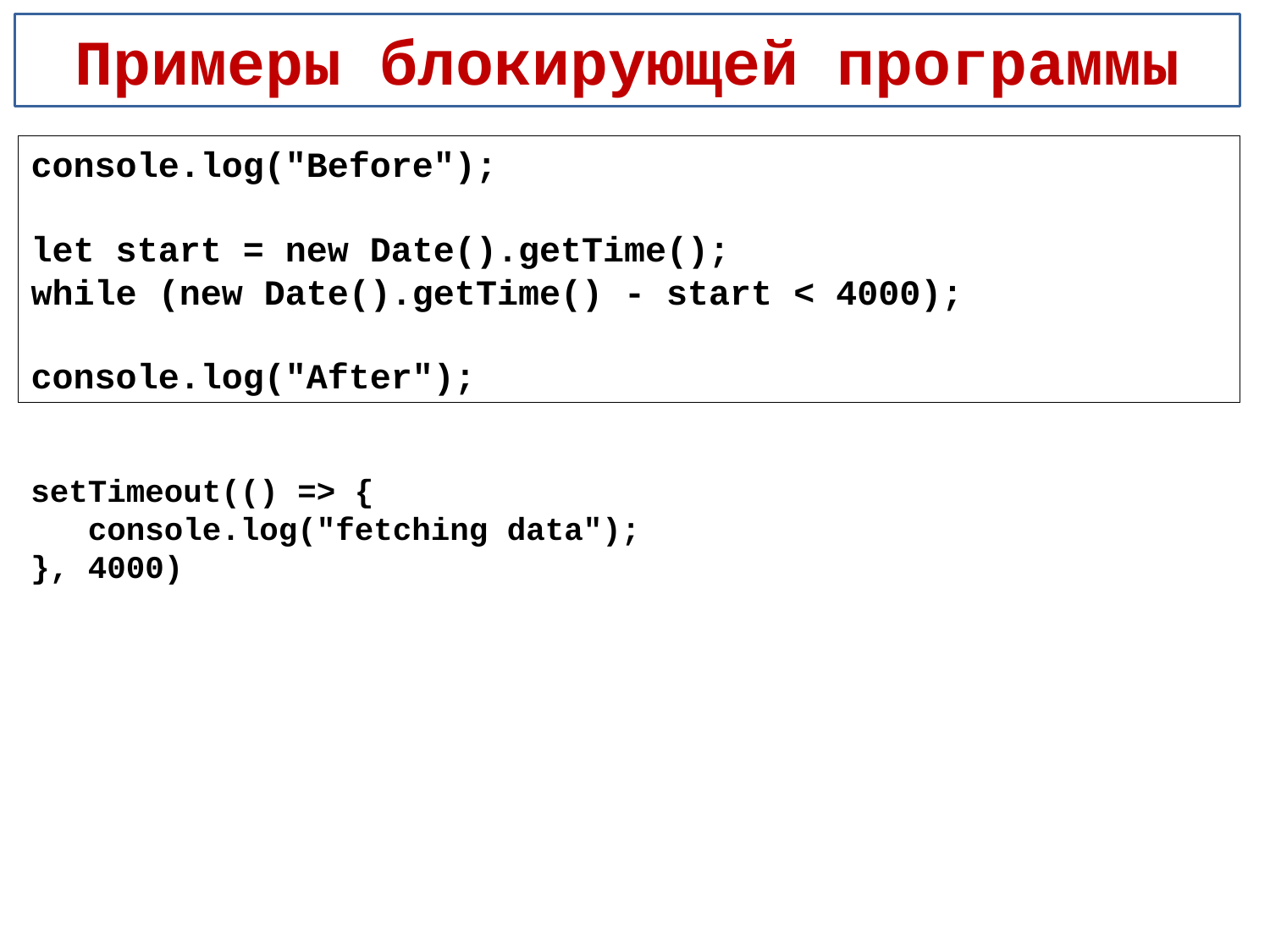

Примеры блокирующей программы
console.log("Before");

let start = new Date().getTime();
while (new Date().getTime() - start < 4000);

console.log("After");
setTimeout(() => {
   console.log("fetching data");
}, 4000)